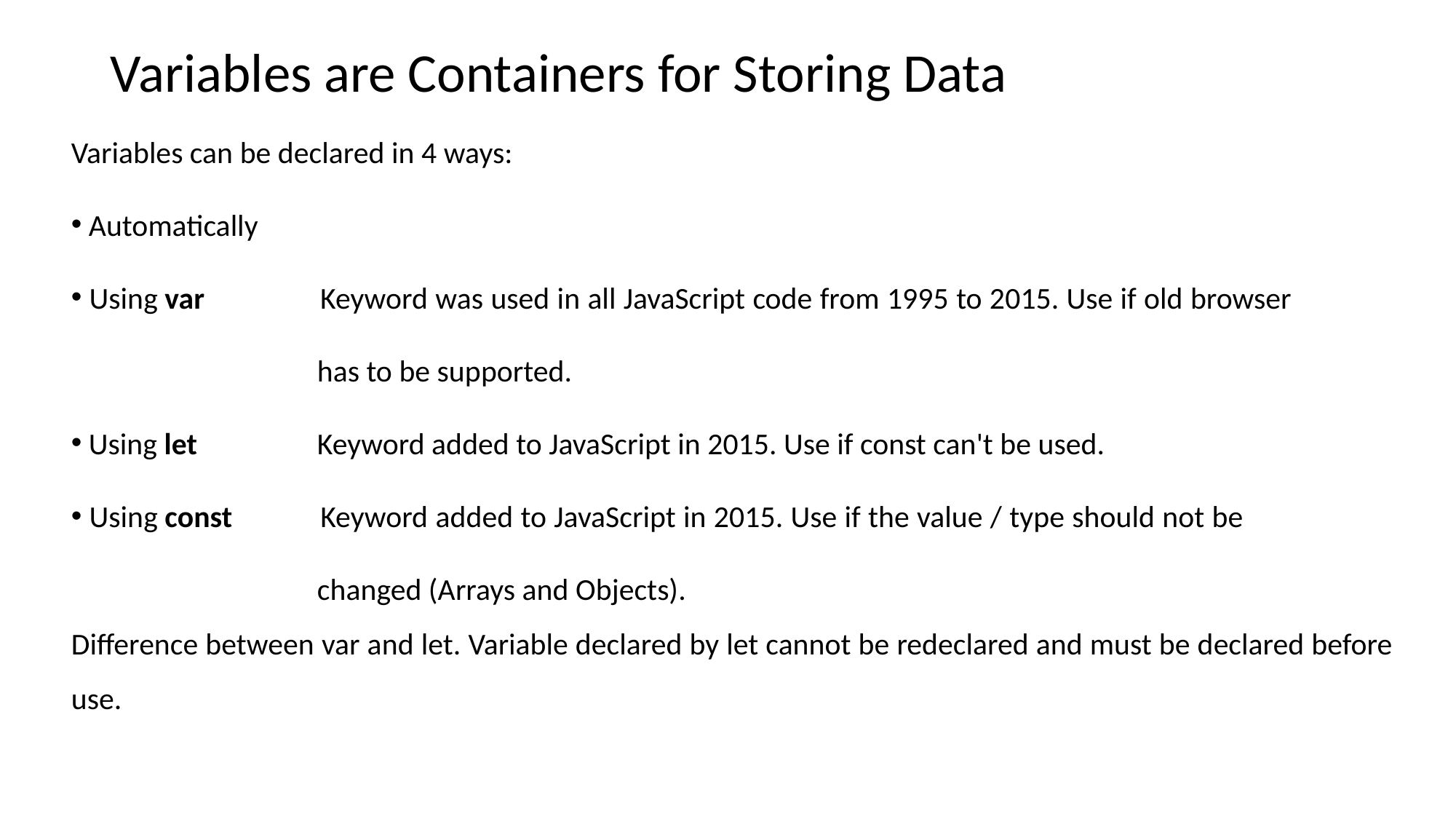

# Variables are Containers for Storing Data
Variables can be declared in 4 ways:
 Automatically
 Using var	    Keyword was used in all JavaScript code from 1995 to 2015. Use if old browser 		  	    has to be supported.
 Using let	    Keyword added to JavaScript in 2015. Use if const can't be used.
 Using const	    Keyword added to JavaScript in 2015. Use if the value / type should not be 			    	    changed (Arrays and Objects).
Difference between var and let. Variable declared by let cannot be redeclared and must be declared before use.